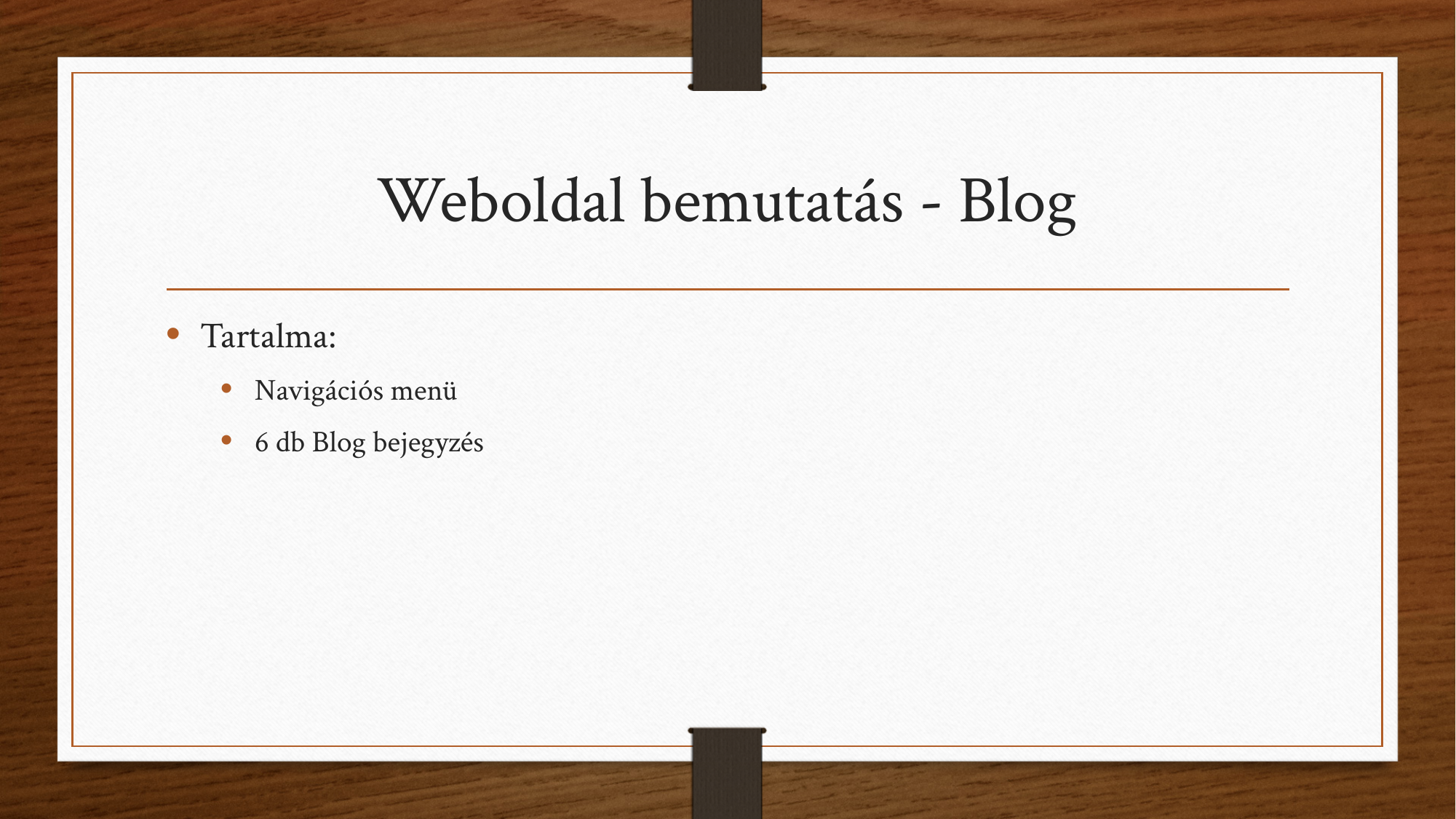

# Weboldal bemutatás - Blog
Tartalma:
Navigációs menü
6 db Blog bejegyzés